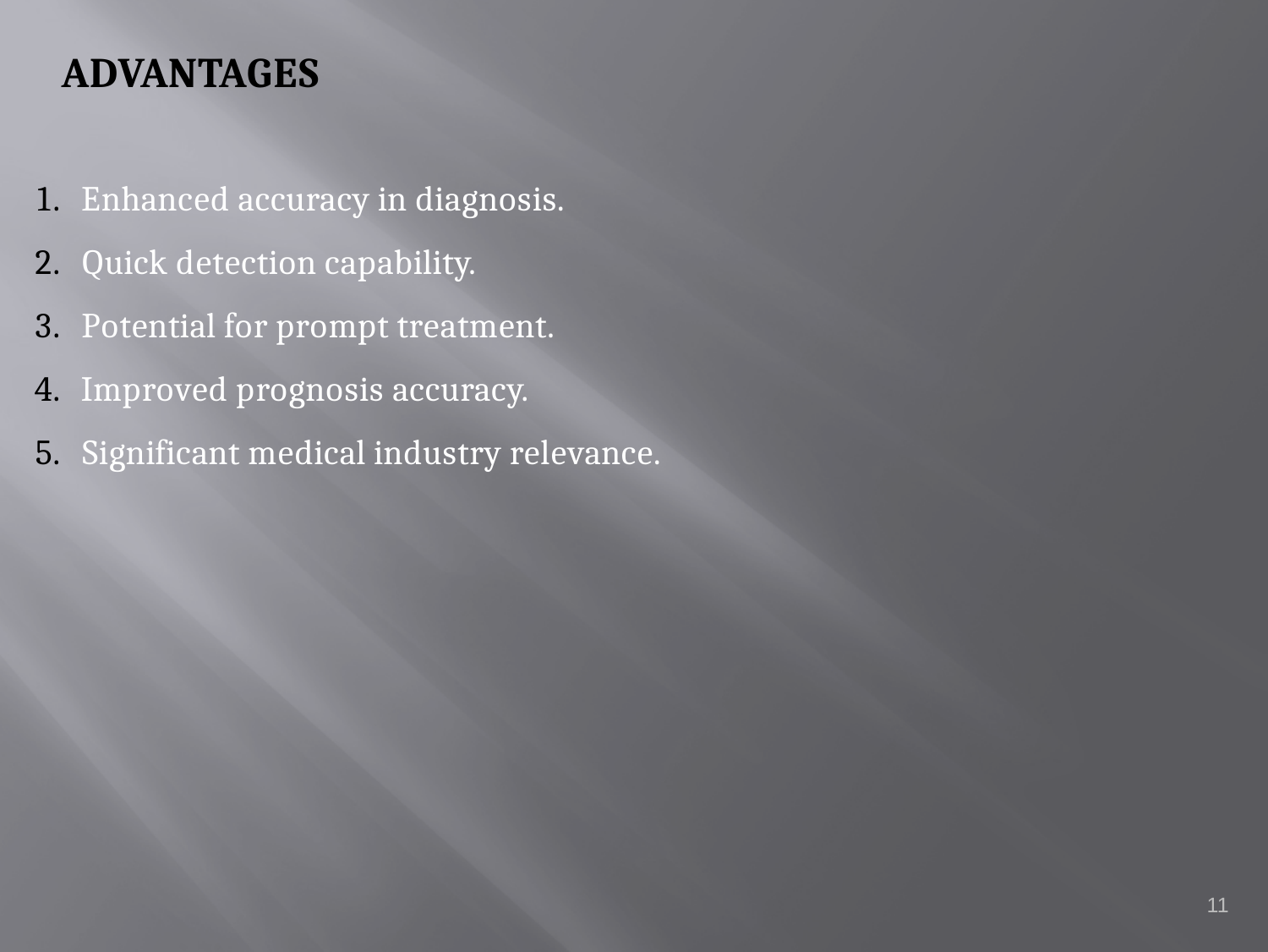

ADVANTAGES
Enhanced accuracy in diagnosis.
Quick detection capability.
Potential for prompt treatment.
Improved prognosis accuracy.
Significant medical industry relevance.
11